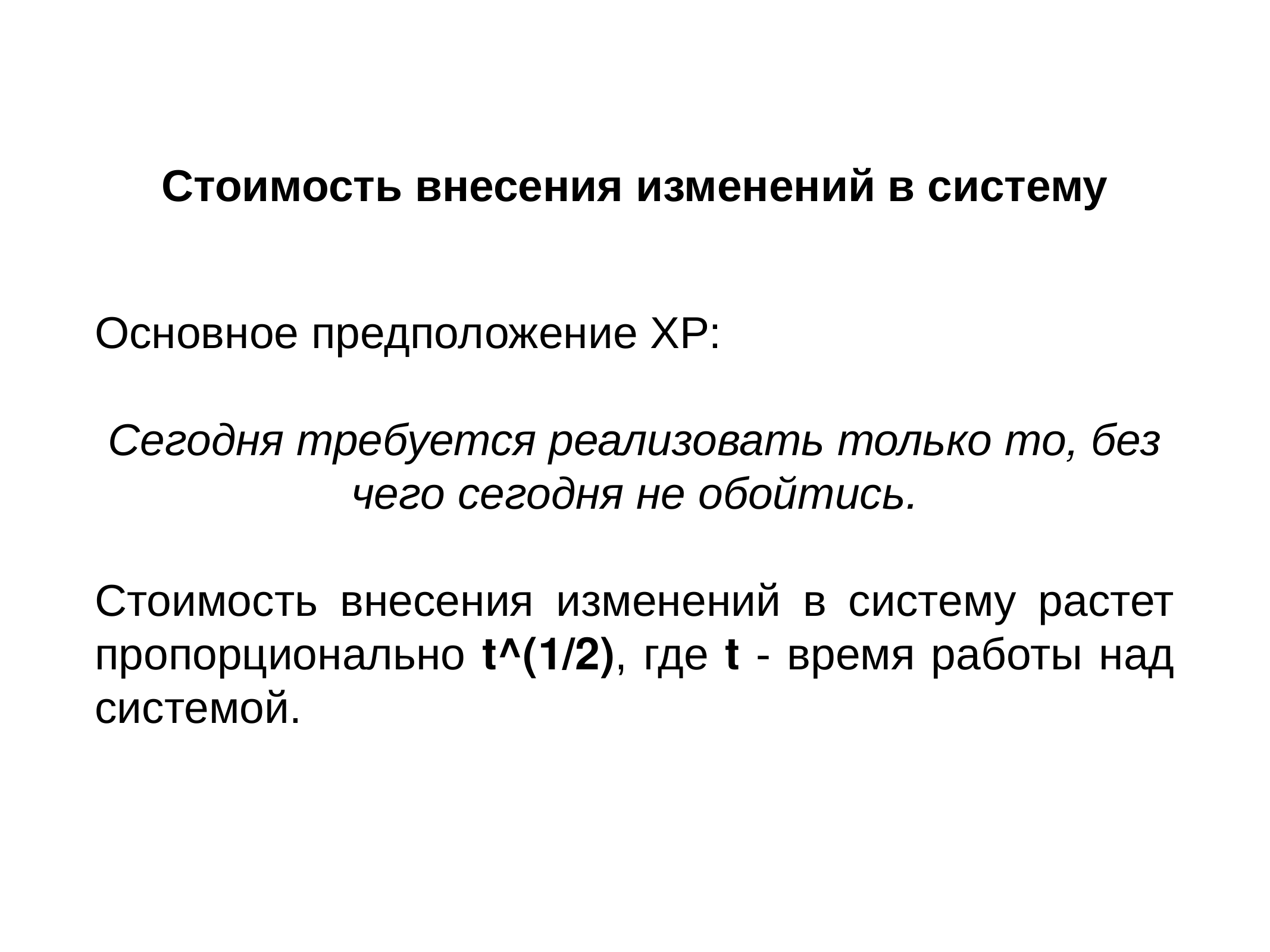

# Стоимость внесения изменений в систему
Основное предположение ХР:

Сегодня требуется реализовать только то, без чего сегодня не обойтись.

Стоимость внесения изменений в систему растет пропорционально t^(1/2), где t - время работы над системой.